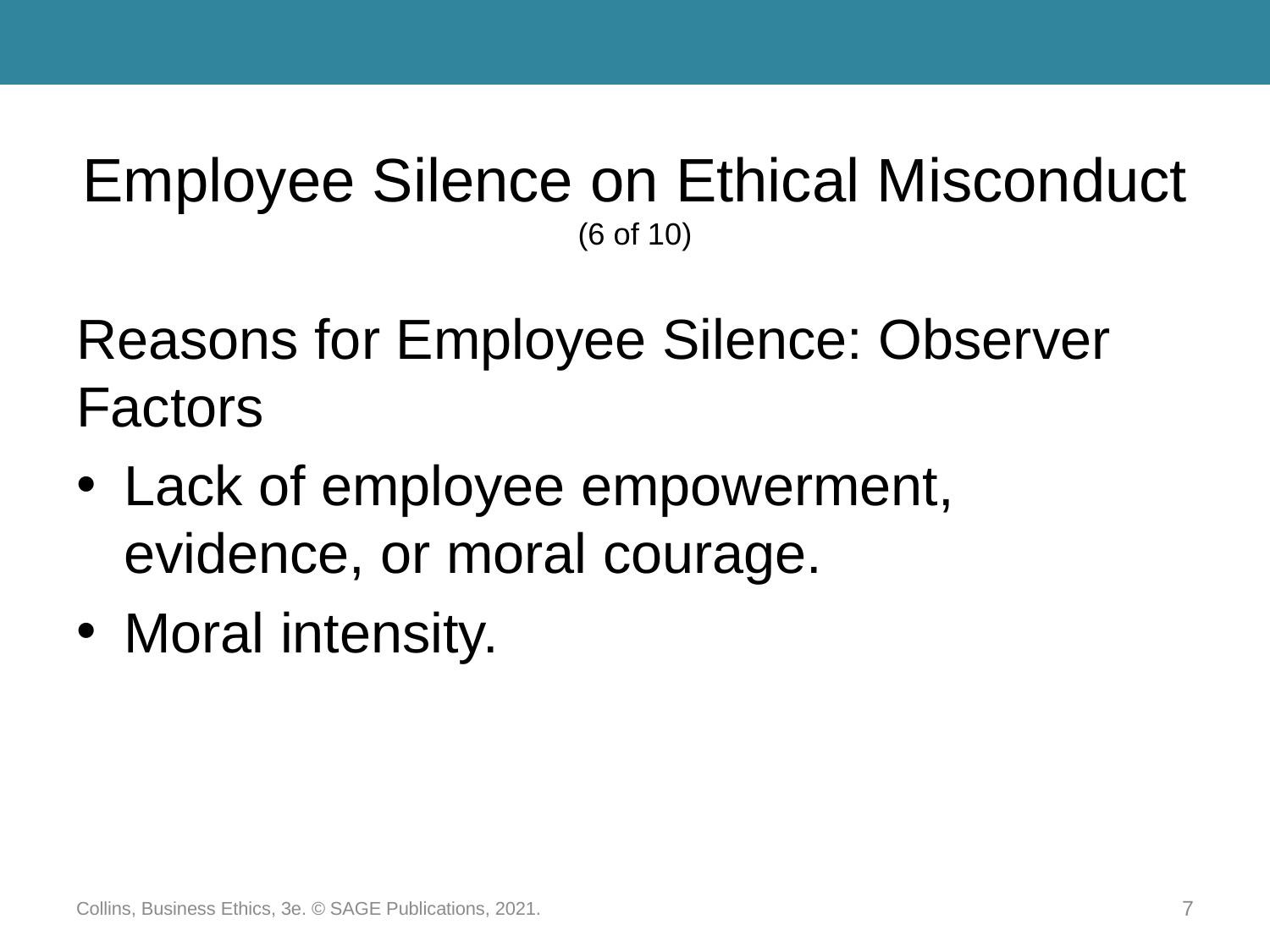

# Employee Silence on Ethical Misconduct (6 of 10)
Reasons for Employee Silence: Observer Factors
Lack of employee empowerment, evidence, or moral courage.
Moral intensity.
Collins, Business Ethics, 3e. © SAGE Publications, 2021.
7